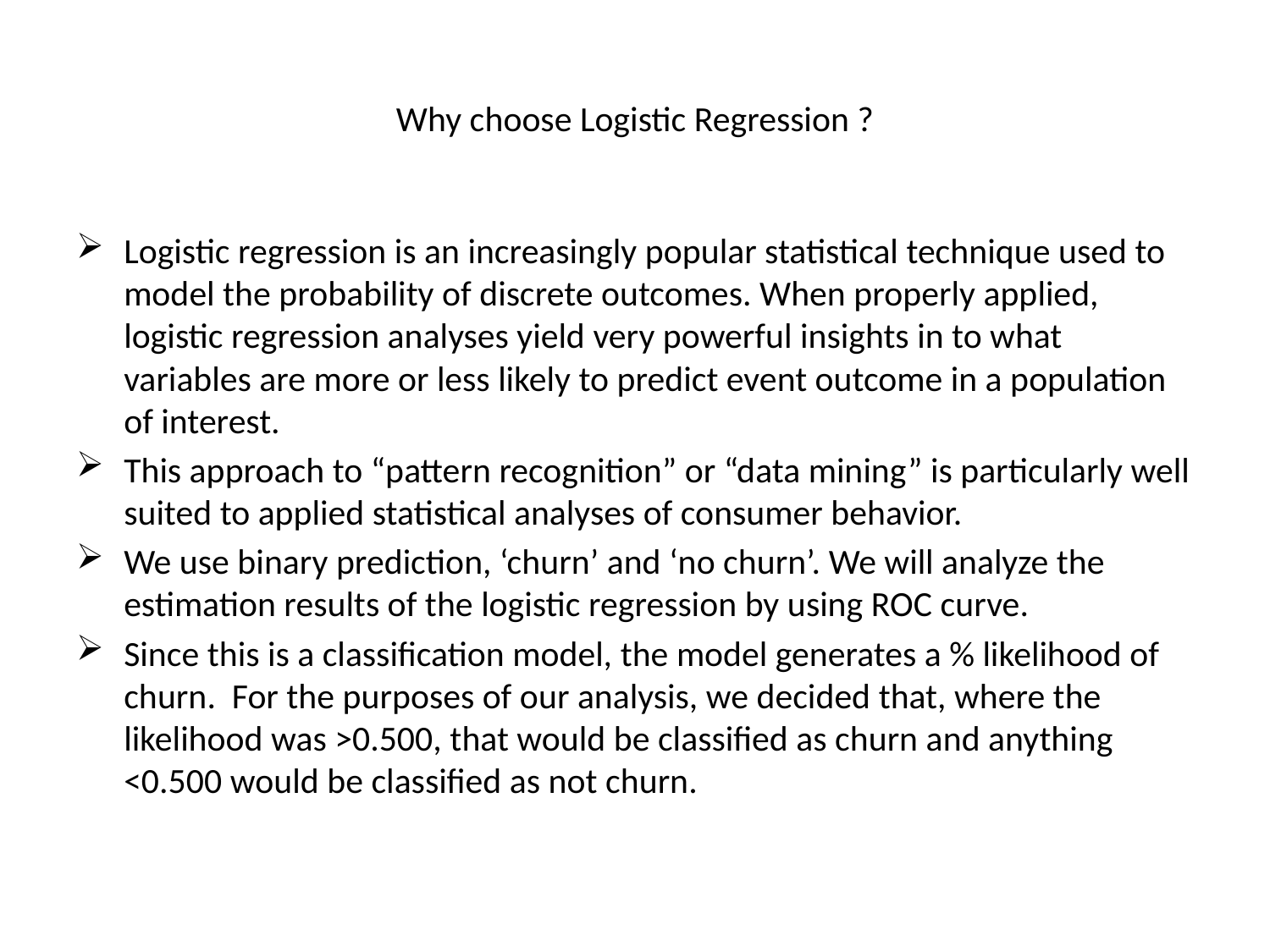

# Why choose Logistic Regression ?
Logistic regression is an increasingly popular statistical technique used to model the probability of discrete outcomes. When properly applied, logistic regression analyses yield very powerful insights in to what variables are more or less likely to predict event outcome in a population of interest.
This approach to “pattern recognition” or “data mining” is particularly well suited to applied statistical analyses of consumer behavior.
We use binary prediction, ‘churn’ and ‘no churn’. We will analyze the estimation results of the logistic regression by using ROC curve.
Since this is a classification model, the model generates a % likelihood of churn.  For the purposes of our analysis, we decided that, where the likelihood was >0.500, that would be classified as churn and anything <0.500 would be classified as not churn.